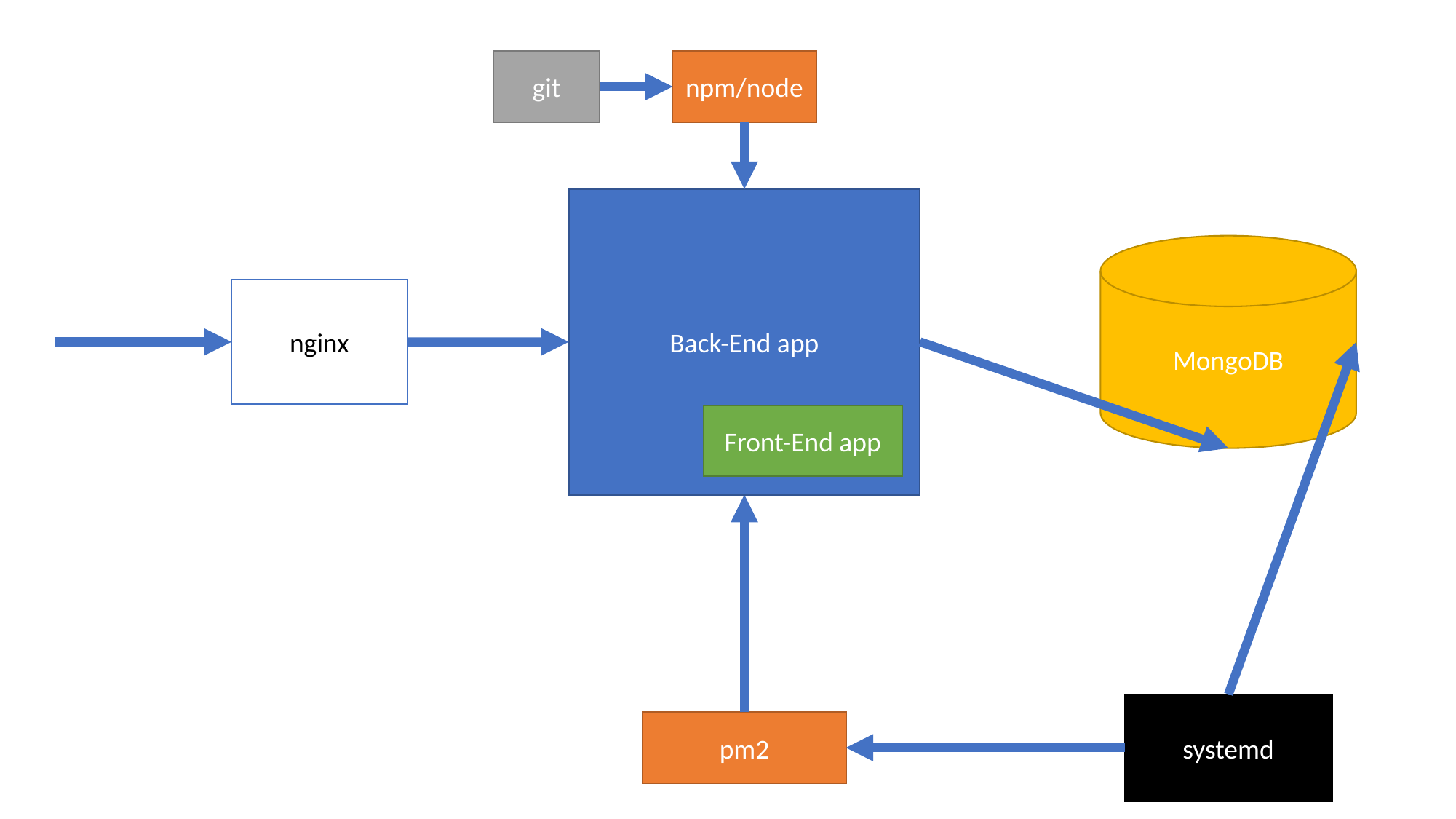

npm/node
git
Back-End app
MongoDB
nginx
Front-End app
systemd
pm2